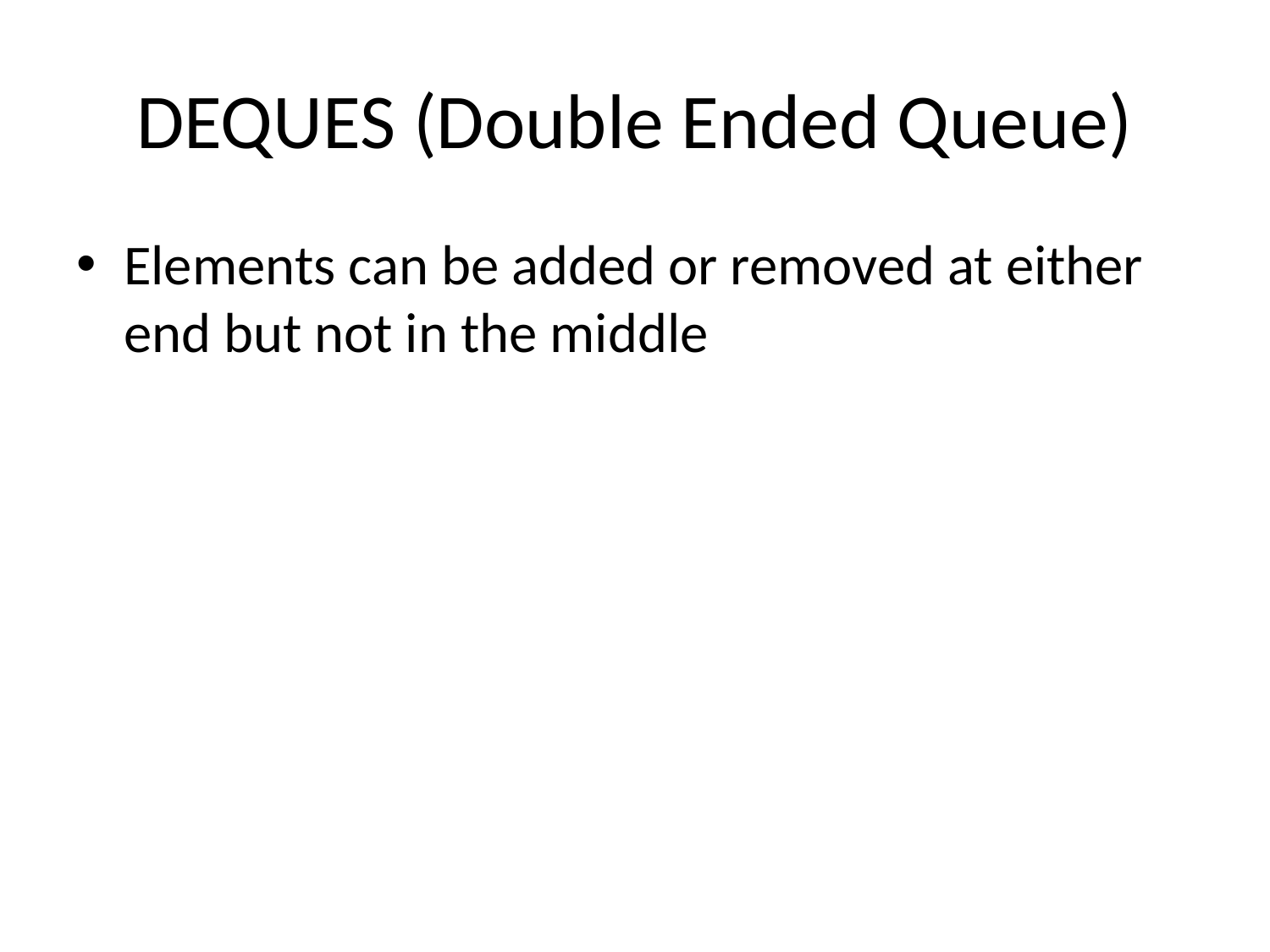

# DEQUES (Double Ended Queue)
Elements can be added or removed at either end but not in the middle